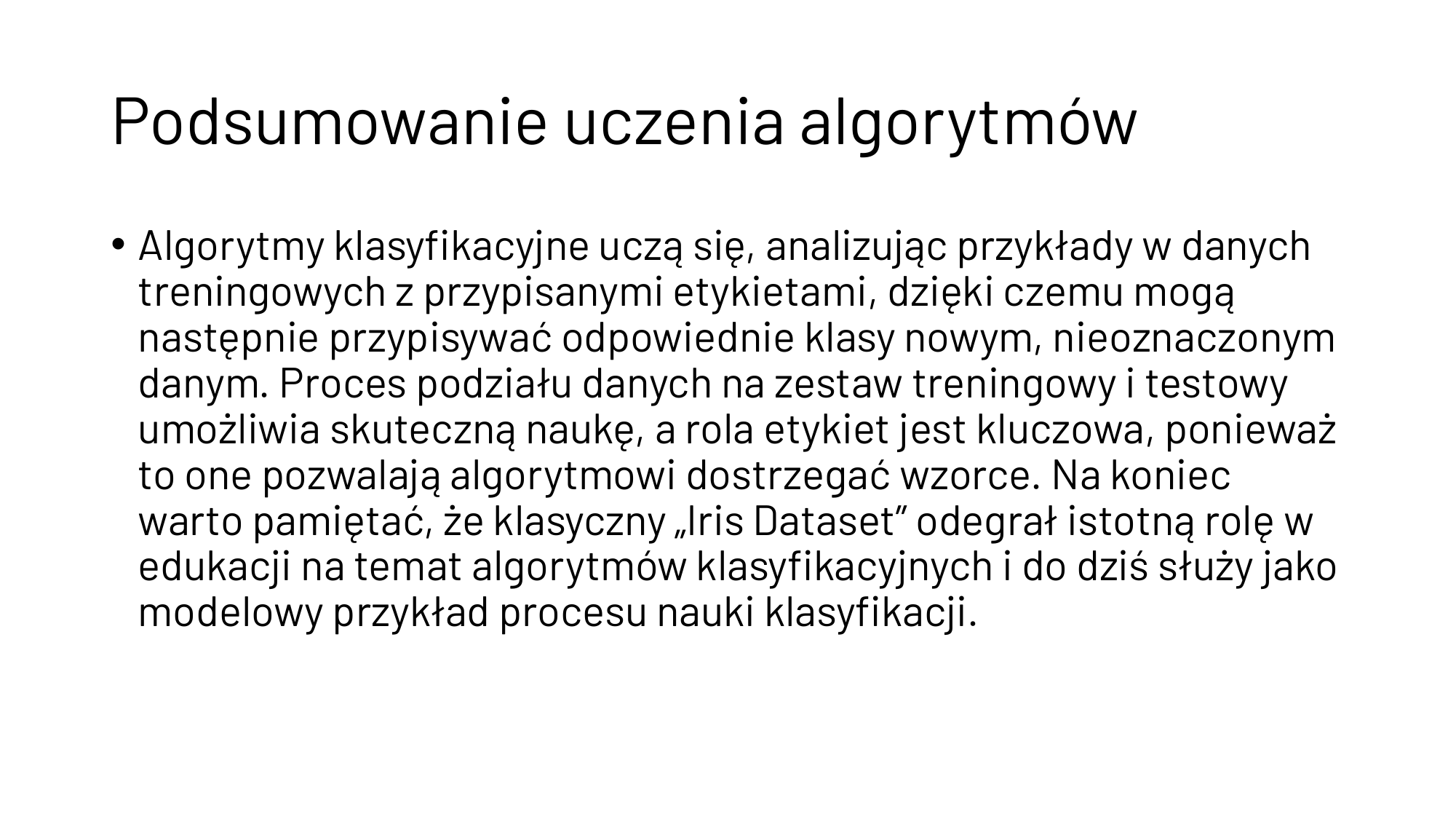

# Podsumowanie uczenia algorytmów
Algorytmy klasyfikacyjne uczą się, analizując przykłady w danych treningowych z przypisanymi etykietami, dzięki czemu mogą następnie przypisywać odpowiednie klasy nowym, nieoznaczonym danym. Proces podziału danych na zestaw treningowy i testowy umożliwia skuteczną naukę, a rola etykiet jest kluczowa, ponieważ to one pozwalają algorytmowi dostrzegać wzorce. Na koniec warto pamiętać, że klasyczny „Iris Dataset” odegrał istotną rolę w edukacji na temat algorytmów klasyfikacyjnych i do dziś służy jako modelowy przykład procesu nauki klasyfikacji.